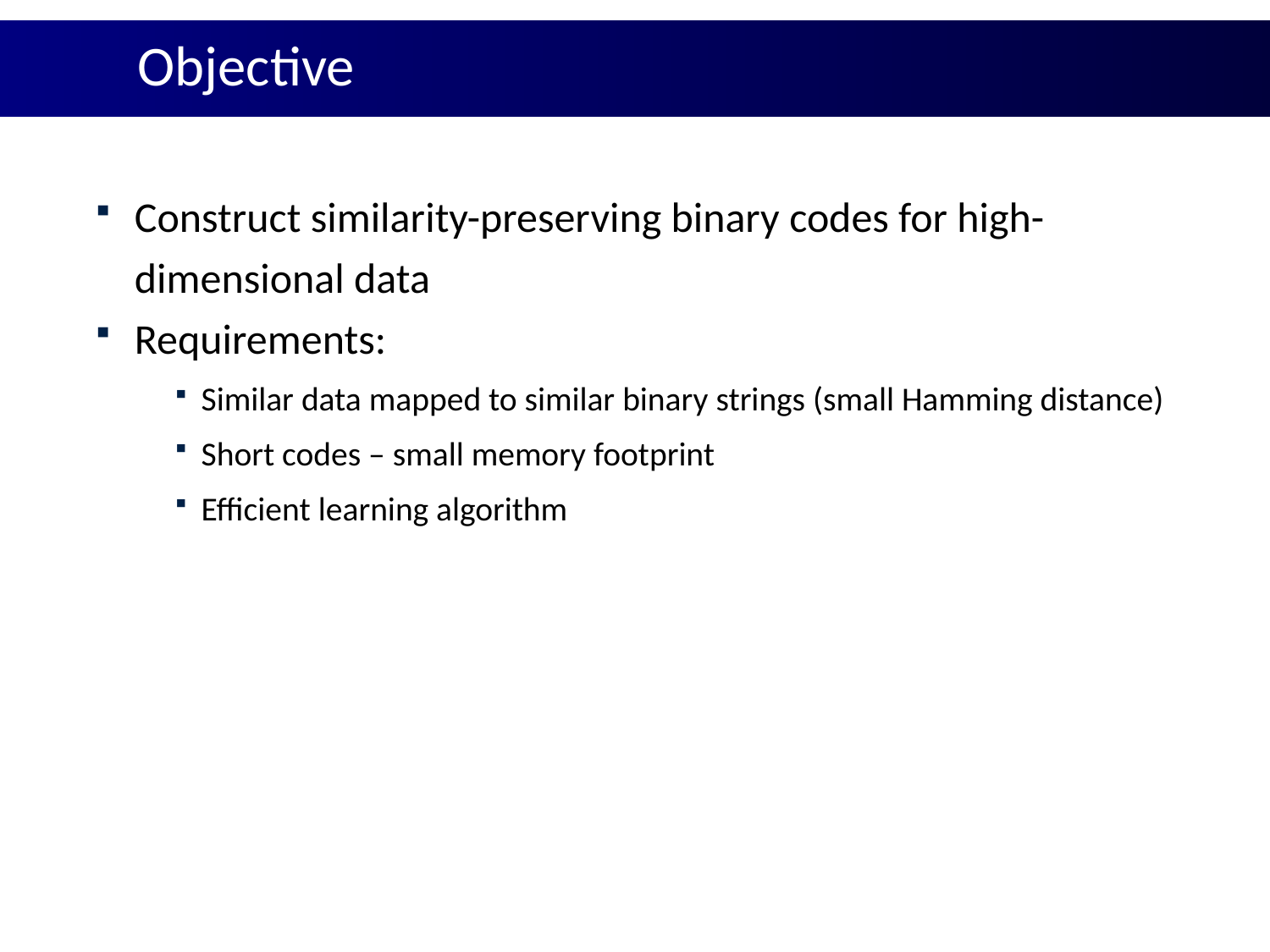

# Objective
Construct similarity-preserving binary codes for high-dimensional data
Requirements:
Similar data mapped to similar binary strings (small Hamming distance)
Short codes – small memory footprint
Efficient learning algorithm